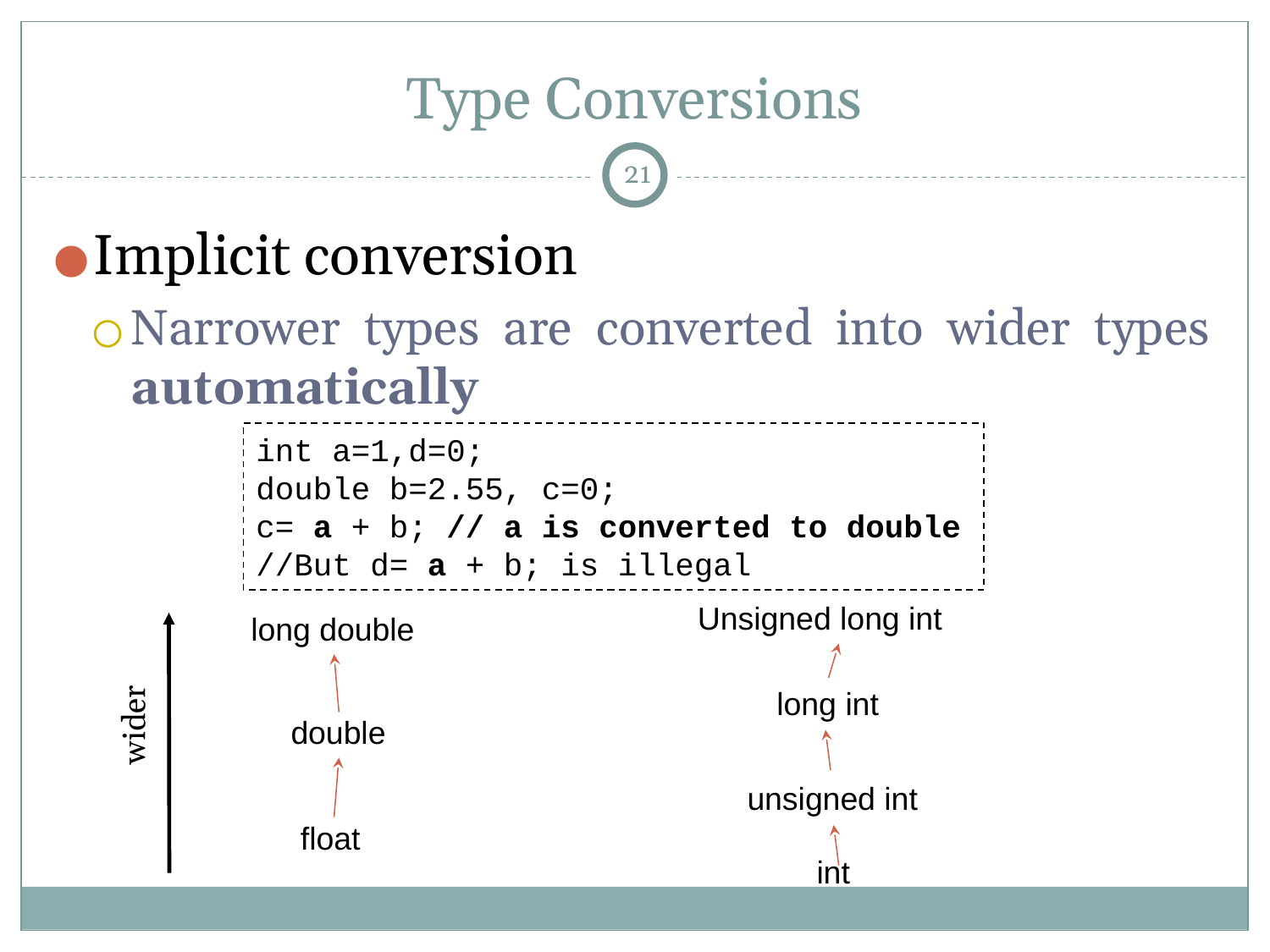

# Type Conversions
21
Implicit conversion
Narrower types are converted into wider types automatically
int a=1,d=0;
double b=2.55, c=0;
c= a + b; // a is converted to double
//But d= a + b; is illegal
Unsigned long int
long double
long int
wider
double
unsigned int
float
CSC3320 System Level Programming
int